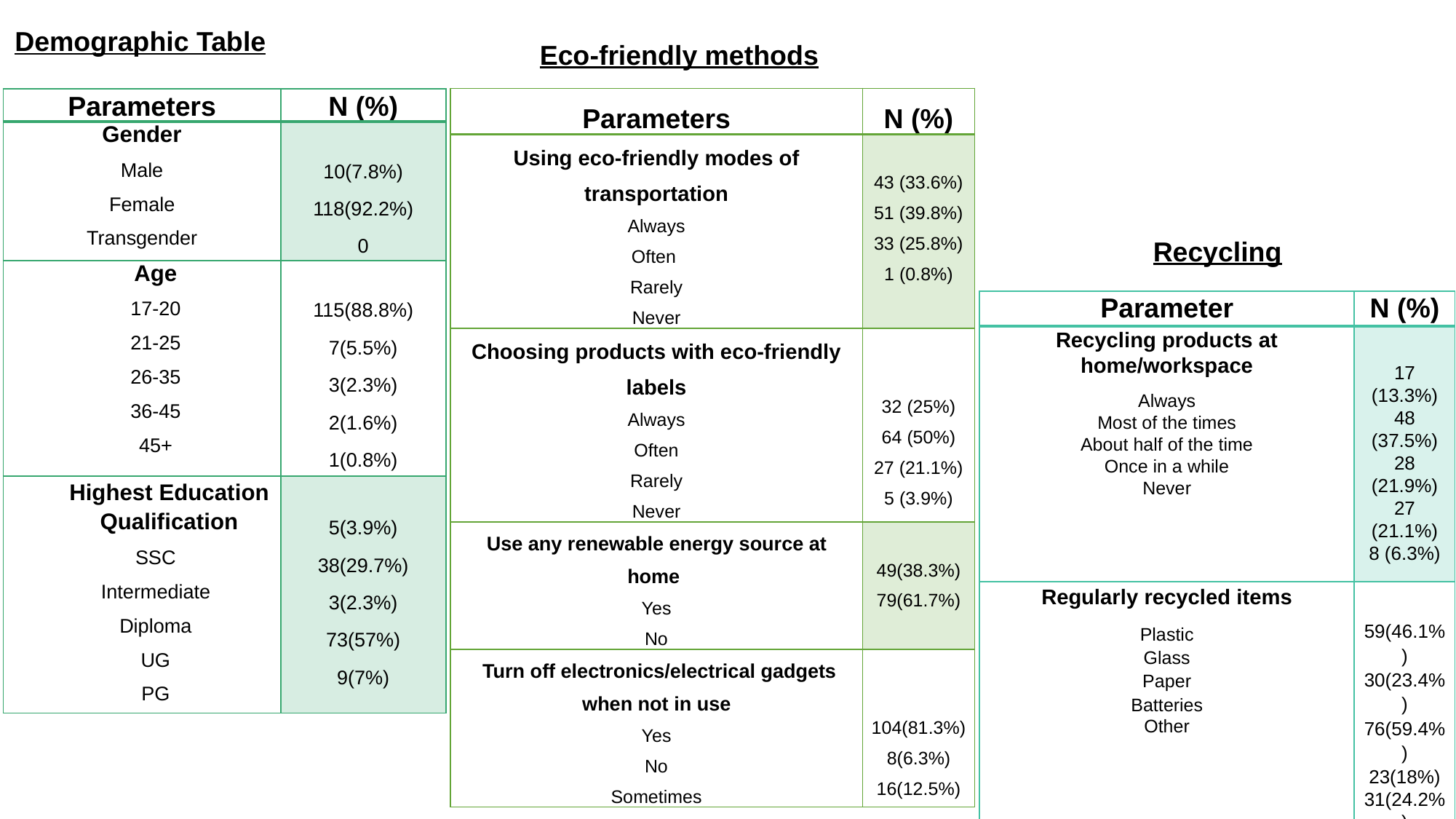

Demographic Table
Eco-friendly methods
| Parameters | N (%) |
| --- | --- |
| Using eco-friendly modes of transportation Always Often Rarely Never | 43 (33.6%) 51 (39.8%) 33 (25.8%) 1 (0.8%) |
| Choosing products with eco-friendly labels Always Often Rarely Never | 32 (25%) 64 (50%) 27 (21.1%) 5 (3.9%) |
| Use any renewable energy source at home Yes No | 49(38.3%) 79(61.7%) |
| Turn off electronics/electrical gadgets when not in use Yes No Sometimes | 104(81.3%) 8(6.3%) 16(12.5%) |
| Parameters | N (%) |
| --- | --- |
| Gender Male Female Transgender | 10(7.8%) 118(92.2%) 0 |
| Age 17-20 21-25 26-35 36-45 45+ | 115(88.8%) 7(5.5%) 3(2.3%) 2(1.6%) 1(0.8%) |
| Highest Education Qualification SSC Intermediate Diploma UG PG | 5(3.9%) 38(29.7%) 3(2.3%) 73(57%) 9(7%) |
Recycling
| Parameter | N (%) |
| --- | --- |
| Recycling products at home/workspace Always Most of the times About half of the time Once in a while Never | 17 (13.3%) 48 (37.5%) 28 (21.9%) 27 (21.1%) 8 (6.3%) |
| Regularly recycled items Plastic Glass Paper Batteries Other | 59(46.1%) 30(23.4%) 76(59.4%) 23(18%) 31(24.2%) |
| The best ways to recycle more often Use double sided copies Use reusable plates, cups or utensils Carry a reusable bottle or coffee mug Avoid plastic packaging | 48(37.5%) 72(56.3%) 37(28.9%) 68(53.1%) |